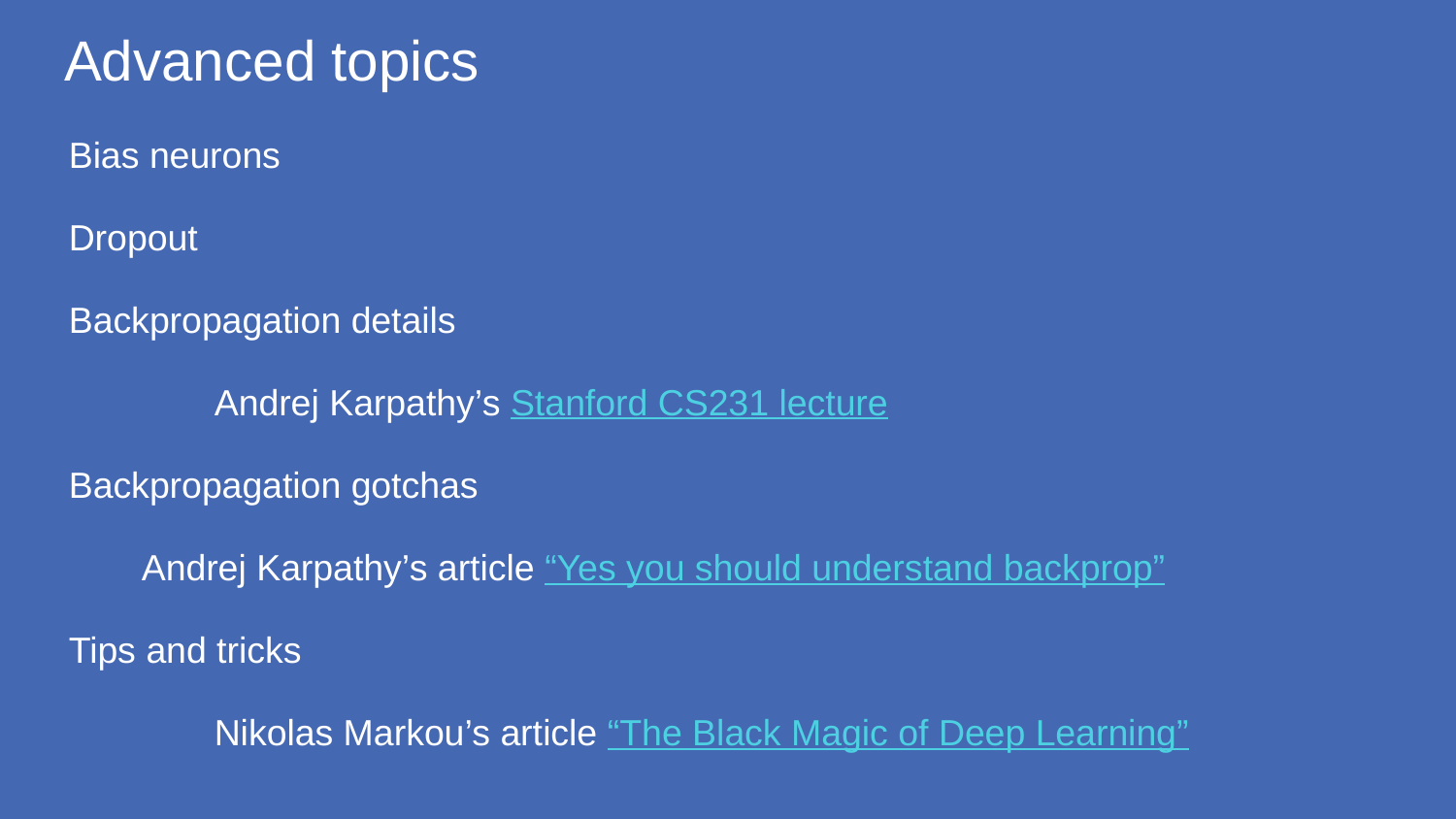

# Advanced topics
Bias neurons
Dropout
Backpropagation details
	Andrej Karpathy’s Stanford CS231 lecture
Backpropagation gotchas
Andrej Karpathy’s article “Yes you should understand backprop”
Tips and tricks
	Nikolas Markou’s article “The Black Magic of Deep Learning”